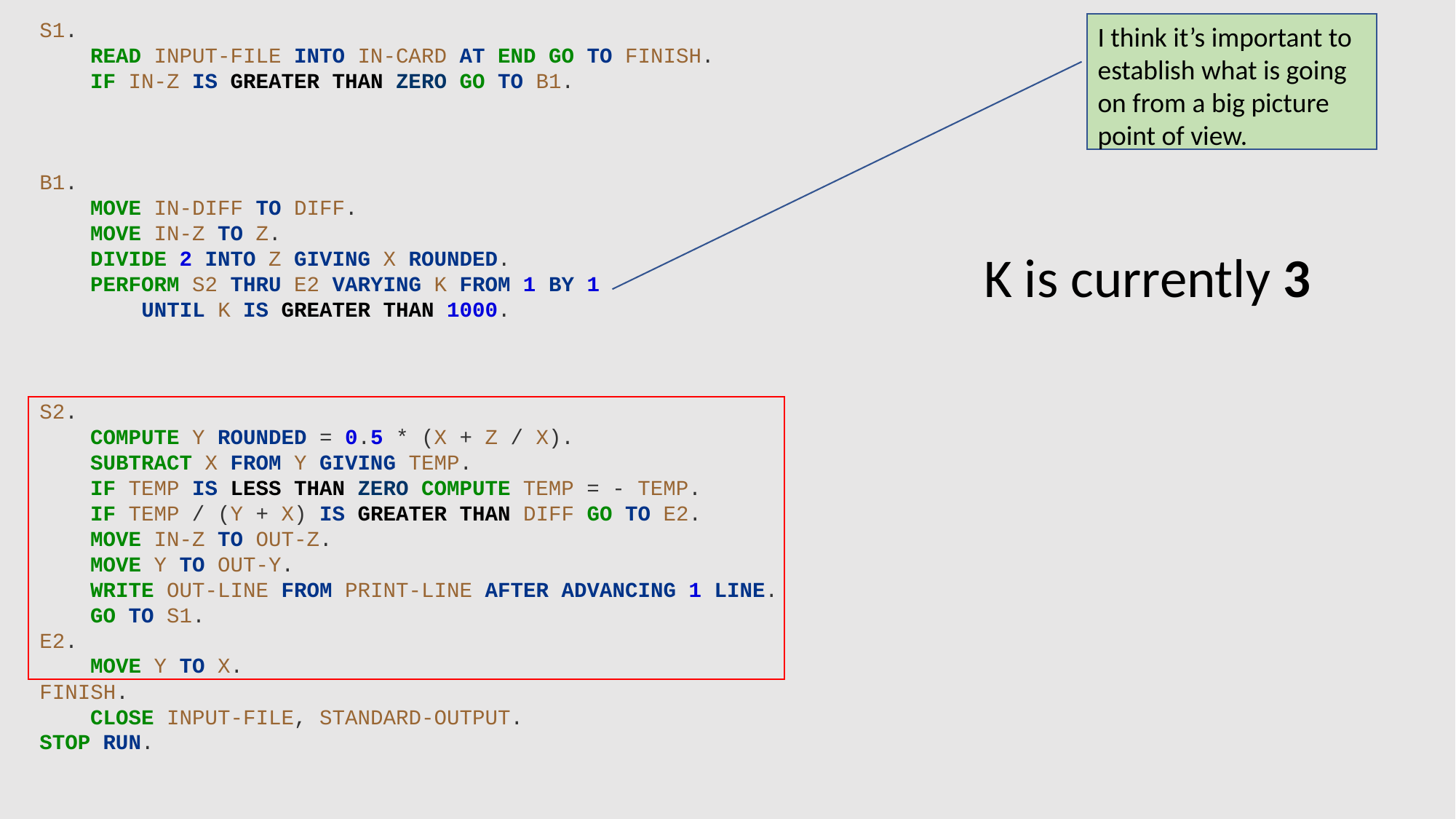

S1.
    READ INPUT-FILE INTO IN-CARD AT END GO TO FINISH.
    IF IN-Z IS GREATER THAN ZERO GO TO B1.
    MOVE IN-Z TO OT-Z.
    WRITE OUT-LINE FROM ERROR-MESS AFTER ADVANCING 1 LINE.
    GO TO S1.
B1.
    MOVE IN-DIFF TO DIFF.
    MOVE IN-Z TO Z.
    DIVIDE 2 INTO Z GIVING X ROUNDED.
    PERFORM S2 THRU E2 VARYING K FROM 1 BY 1
        UNTIL K IS GREATER THAN 1000.
    MOVE IN-Z TO OUTP-Z.
    WRITE OUT-LINE FROM ABORT-MESS AFTER ADVANCING 1 LINE.
    GO TO S1.
S2.
    COMPUTE Y ROUNDED = 0.5 * (X + Z / X).
    SUBTRACT X FROM Y GIVING TEMP.
    IF TEMP IS LESS THAN ZERO COMPUTE TEMP = - TEMP.
    IF TEMP / (Y + X) IS GREATER THAN DIFF GO TO E2.
    MOVE IN-Z TO OUT-Z.
    MOVE Y TO OUT-Y.
    WRITE OUT-LINE FROM PRINT-LINE AFTER ADVANCING 1 LINE.
    GO TO S1.
E2.
    MOVE Y TO X.
FINISH.
    CLOSE INPUT-FILE, STANDARD-OUTPUT.
STOP RUN.
I think it’s important to establish what is going on from a big picture point of view.
K is currently 3